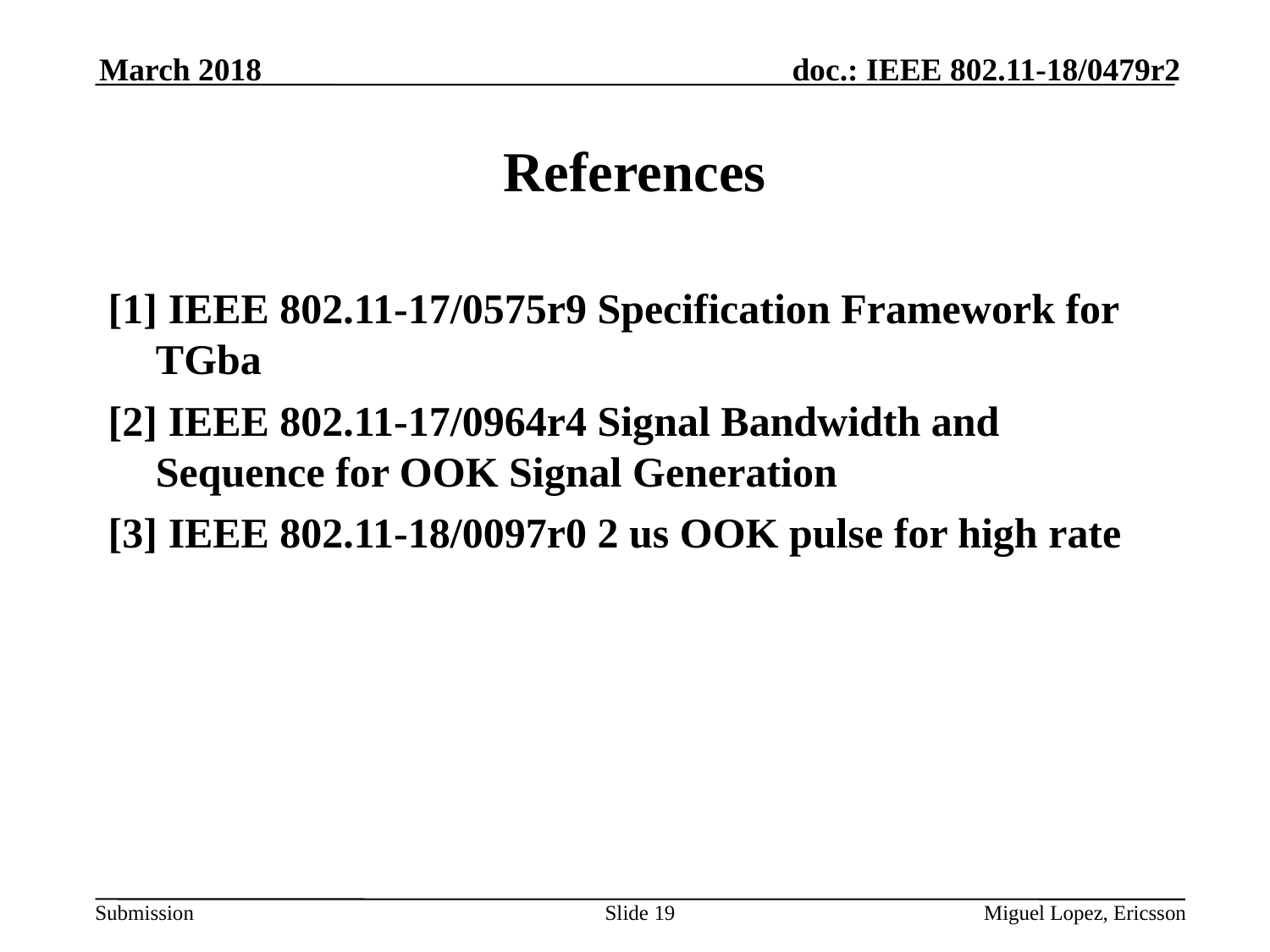

March 2018
# References
[1] IEEE 802.11-17/0575r9 Specification Framework for TGba
[2] IEEE 802.11-17/0964r4 Signal Bandwidth and Sequence for OOK Signal Generation
[3] IEEE 802.11-18/0097r0 2 us OOK pulse for high rate

Slide 19
Miguel Lopez, Ericsson